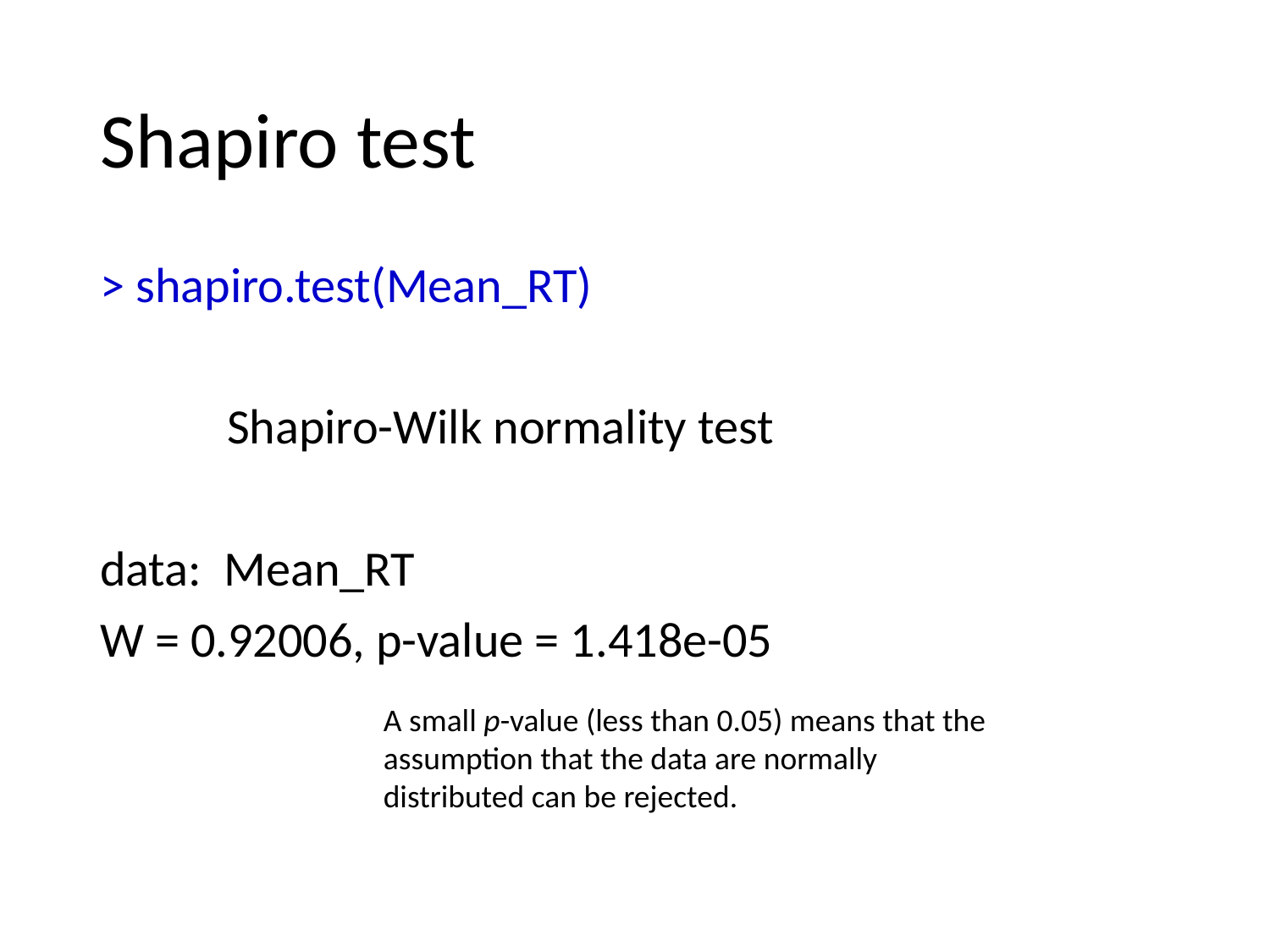

# Shapiro test
> shapiro.test(Mean_RT)

	Shapiro-Wilk normality test

data:  Mean_RT
W = 0.92006, p-value = 1.418e-05
A small p-value (less than 0.05) means that the assumption that the data are normally distributed can be rejected.